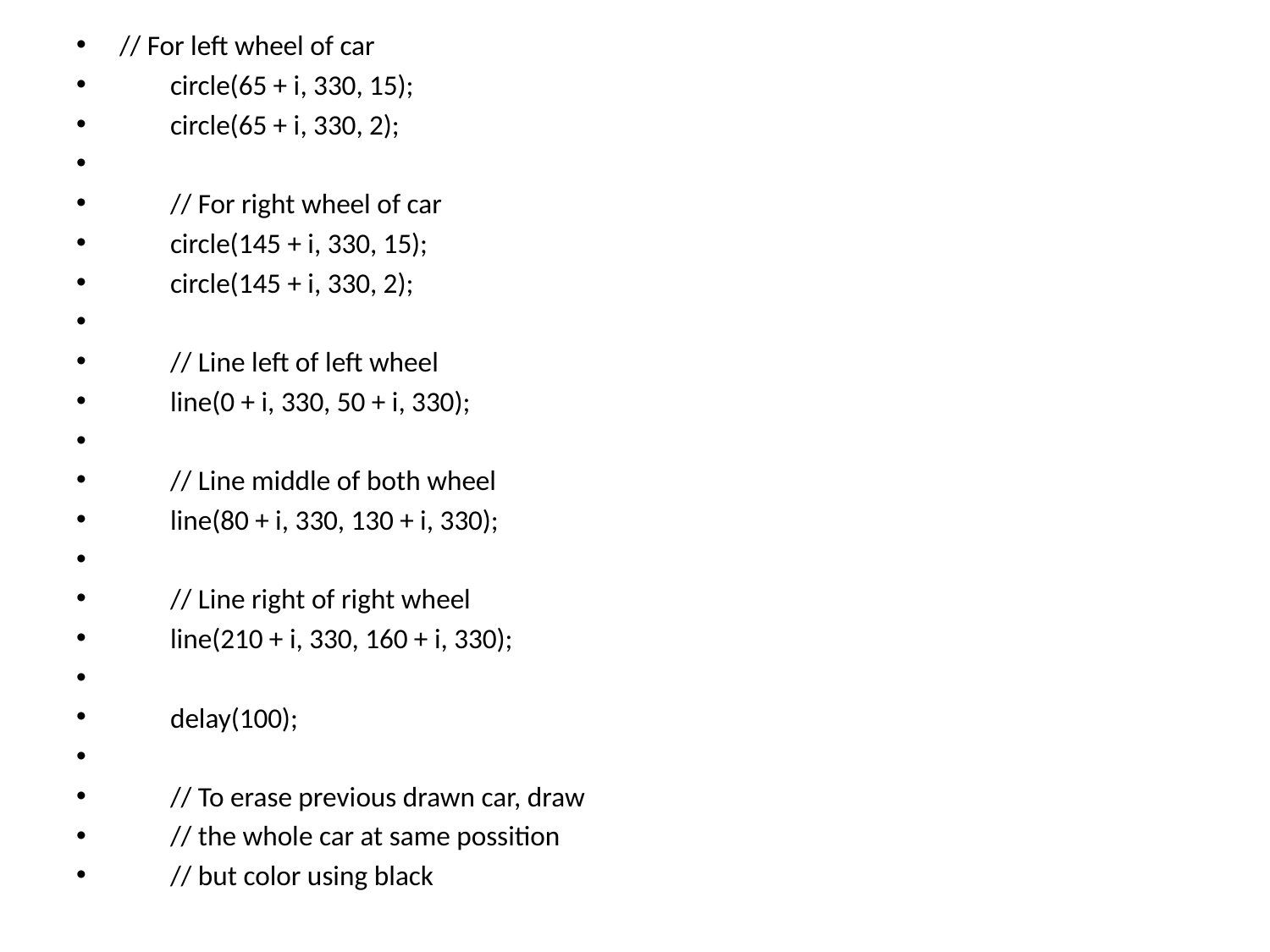

// For left wheel of car
        circle(65 + i, 330, 15);
        circle(65 + i, 330, 2);

        // For right wheel of car
        circle(145 + i, 330, 15);
        circle(145 + i, 330, 2);

        // Line left of left wheel
        line(0 + i, 330, 50 + i, 330);

        // Line middle of both wheel
        line(80 + i, 330, 130 + i, 330);

        // Line right of right wheel
        line(210 + i, 330, 160 + i, 330);

        delay(100);

        // To erase previous drawn car, draw
        // the whole car at same possition
        // but color using black